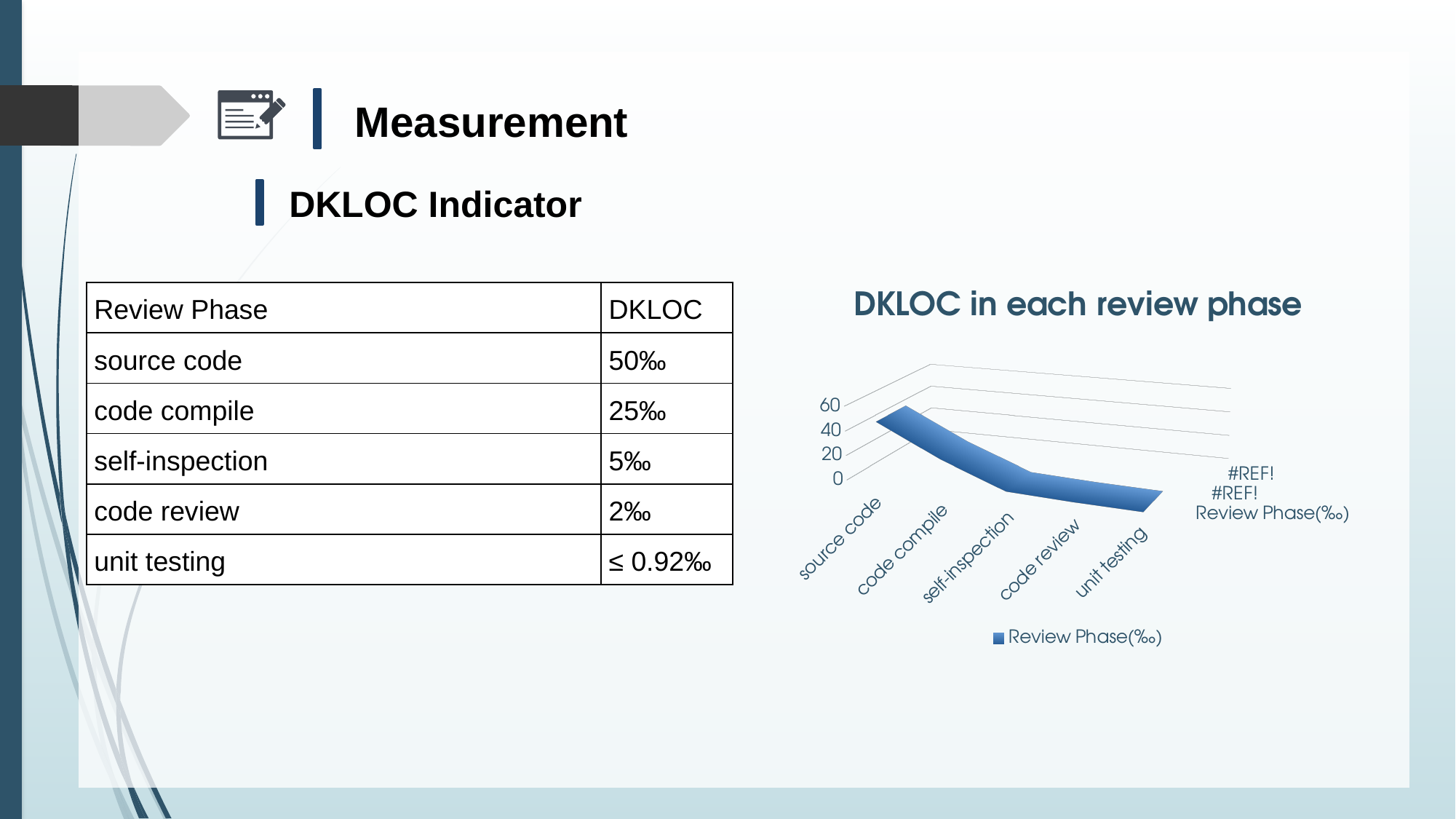

Measurement

DKLOC Indicator

[unsupported chart]

| Review Phase | DKLOC |
| --- | --- |
| source code | 50‰ |
| code compile | 25‰ |
| self-inspection | 5‰ |
| code review | 2‰ |
| unit testing | ≤ 0.92‰ |